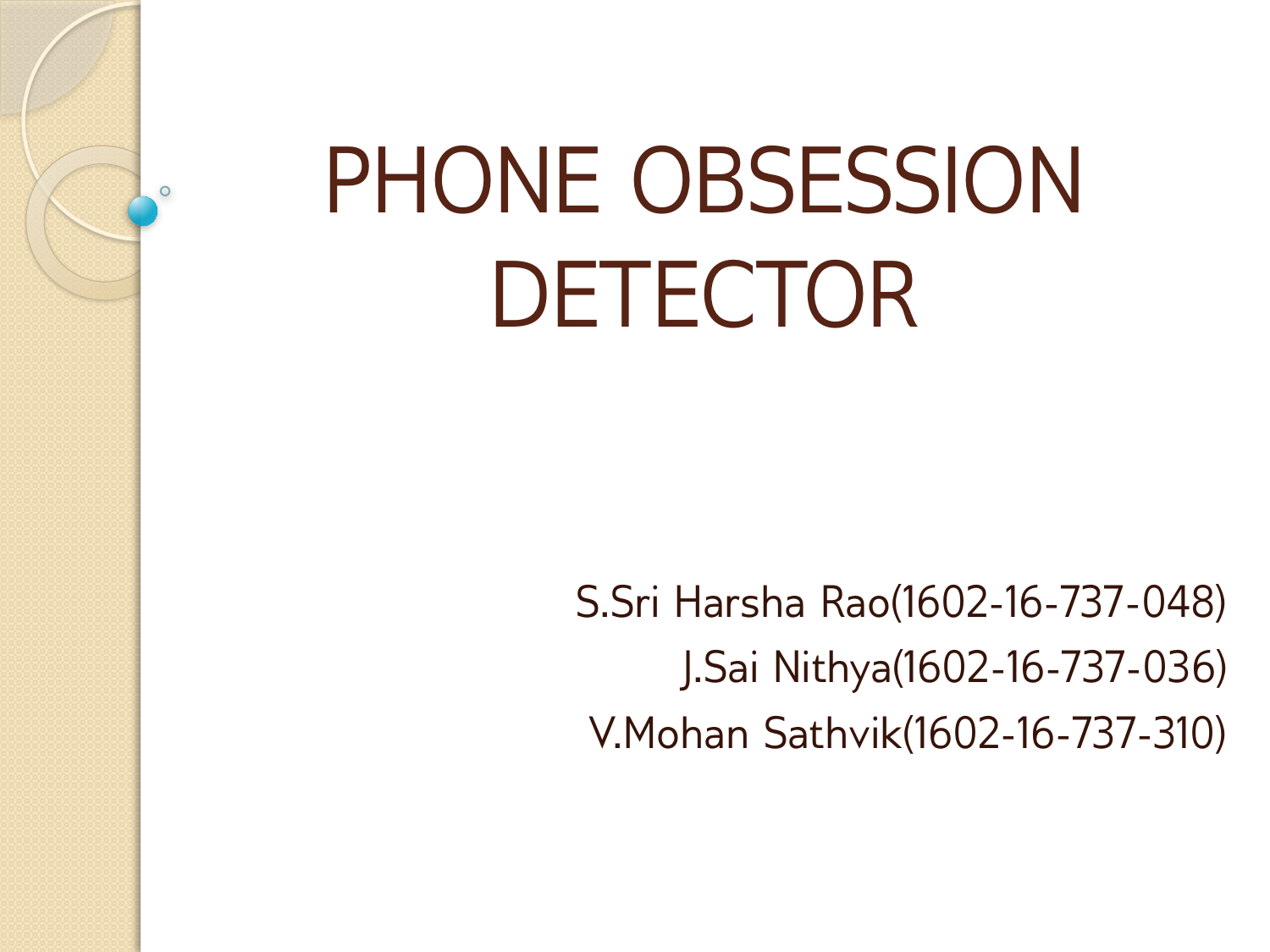

# PHONE OBSESSION DETECTOR
S.Sri Harsha Rao(1602-16-737-048)
J.Sai Nithya(1602-16-737-036)
V.Mohan Sathvik(1602-16-737-310)